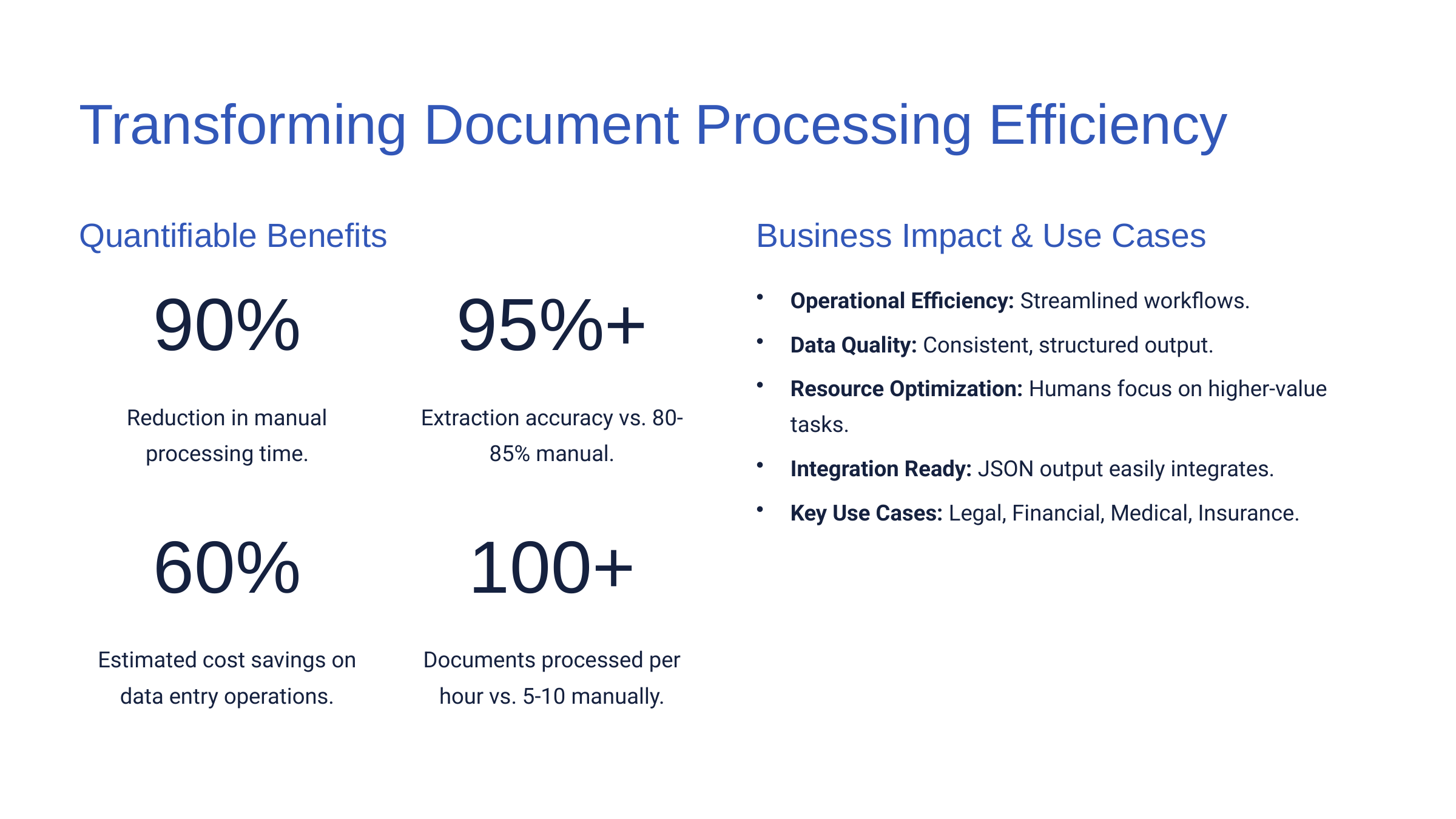

Transforming Document Processing Efficiency
Quantifiable Benefits
Business Impact & Use Cases
Operational Efficiency: Streamlined workflows.
90%
95%+
Data Quality: Consistent, structured output.
Resource Optimization: Humans focus on higher-value tasks.
Reduction in manual processing time.
Extraction accuracy vs. 80-85% manual.
Integration Ready: JSON output easily integrates.
Key Use Cases: Legal, Financial, Medical, Insurance.
60%
100+
Estimated cost savings on data entry operations.
Documents processed per hour vs. 5-10 manually.